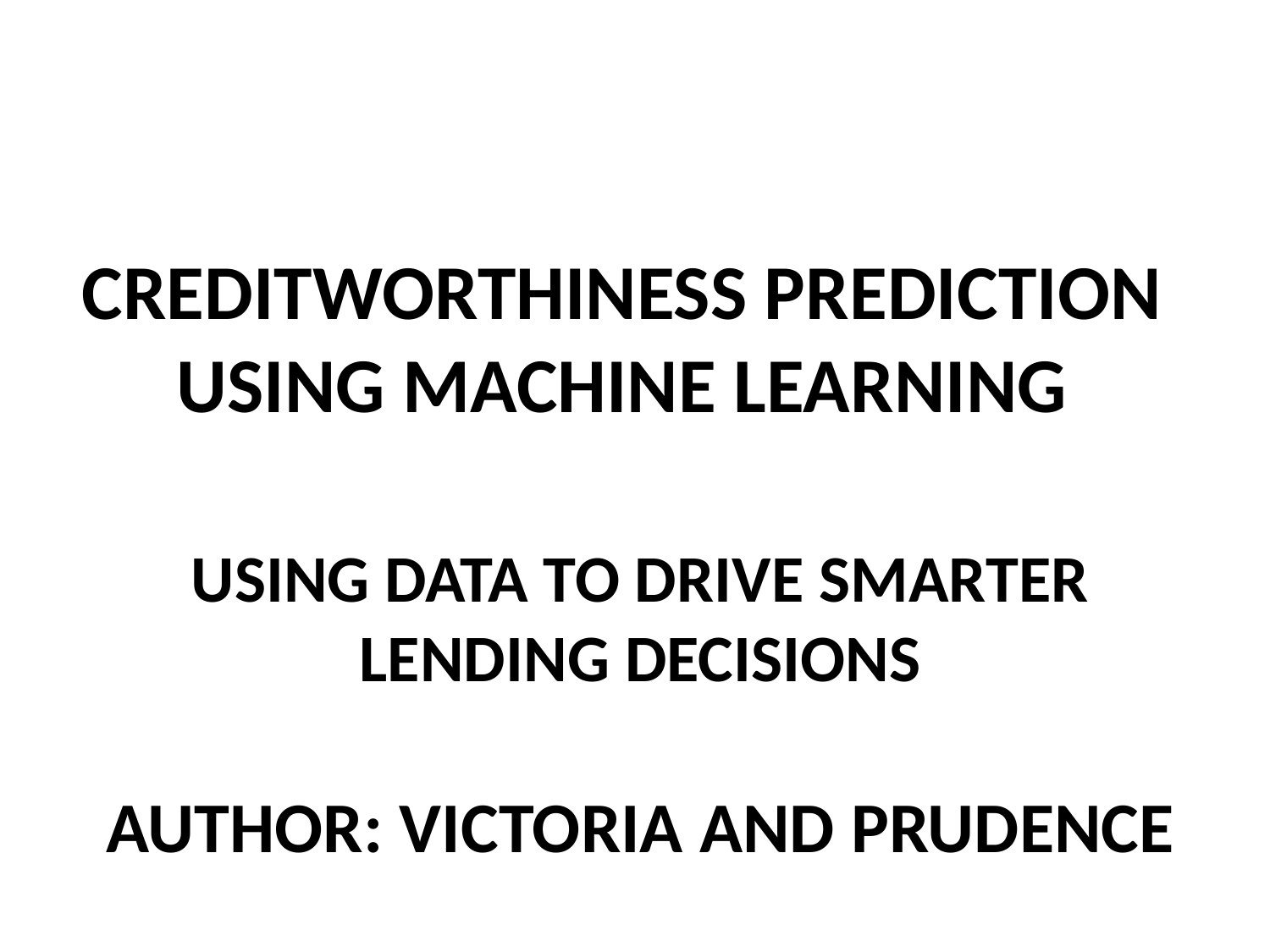

# CREDITWORTHINESS PREDICTION USING MACHINE LEARNING
USING DATA TO DRIVE SMARTER LENDING DECISIONS

AUTHOR: VICTORIA AND PRUDENCE